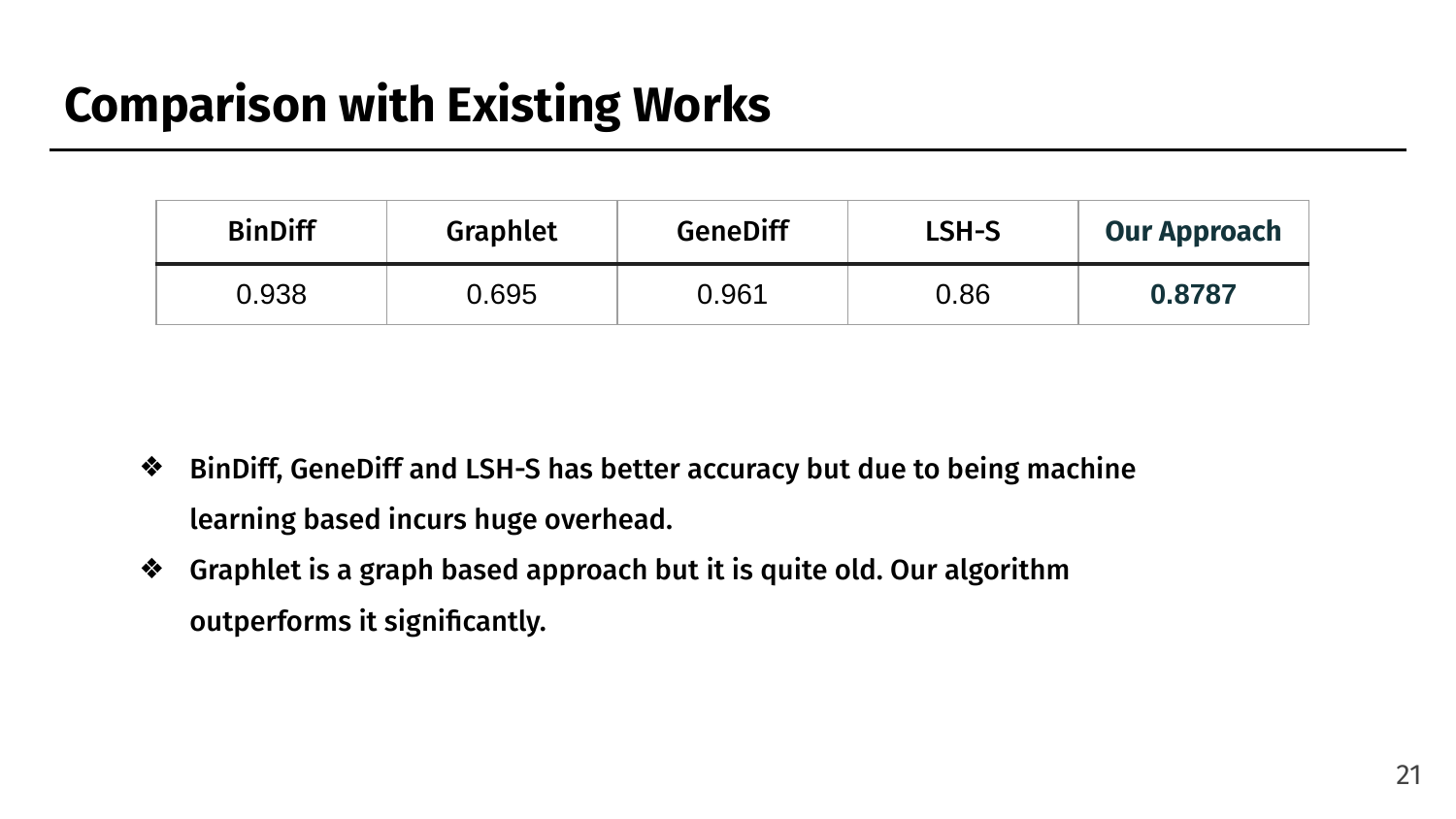

# Comparison with Existing Works
| BinDiff | Graphlet | GeneDiff | LSH-S | Our Approach |
| --- | --- | --- | --- | --- |
| 0.938 | 0.695 | 0.961 | 0.86 | 0.8787 |
BinDiff, GeneDiff and LSH-S has better accuracy but due to being machine learning based incurs huge overhead.
Graphlet is a graph based approach but it is quite old. Our algorithm outperforms it significantly.
21